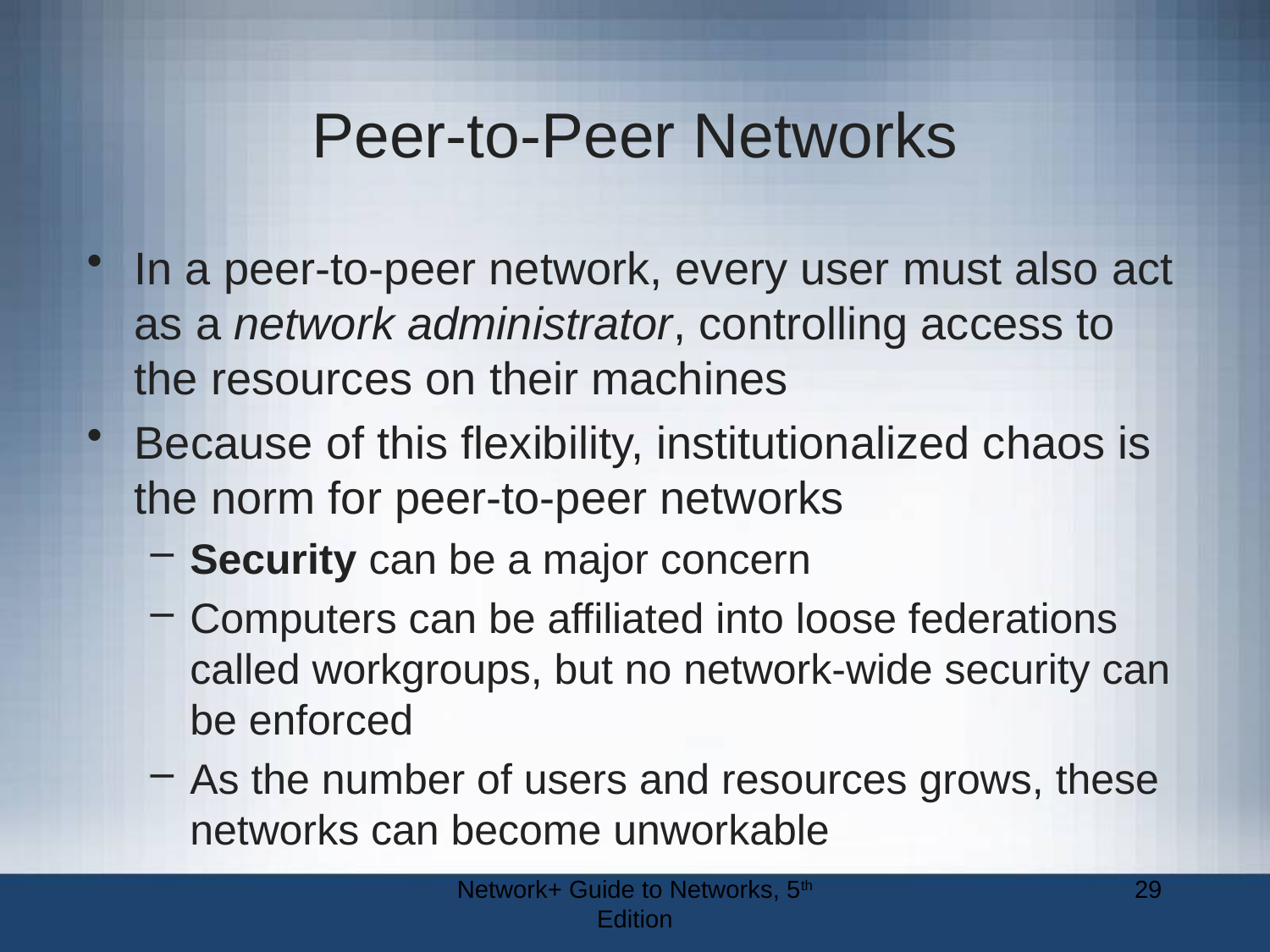

# Peer-to-Peer Networks
In a peer-to-peer network, every user must also act as a network administrator, controlling access to the resources on their machines
Because of this flexibility, institutionalized chaos is the norm for peer-to-peer networks
Security can be a major concern
Computers can be affiliated into loose federations called workgroups, but no network-wide security can be enforced
As the number of users and resources grows, these networks can become unworkable
Network+ Guide to Networks, 5th Edition
29